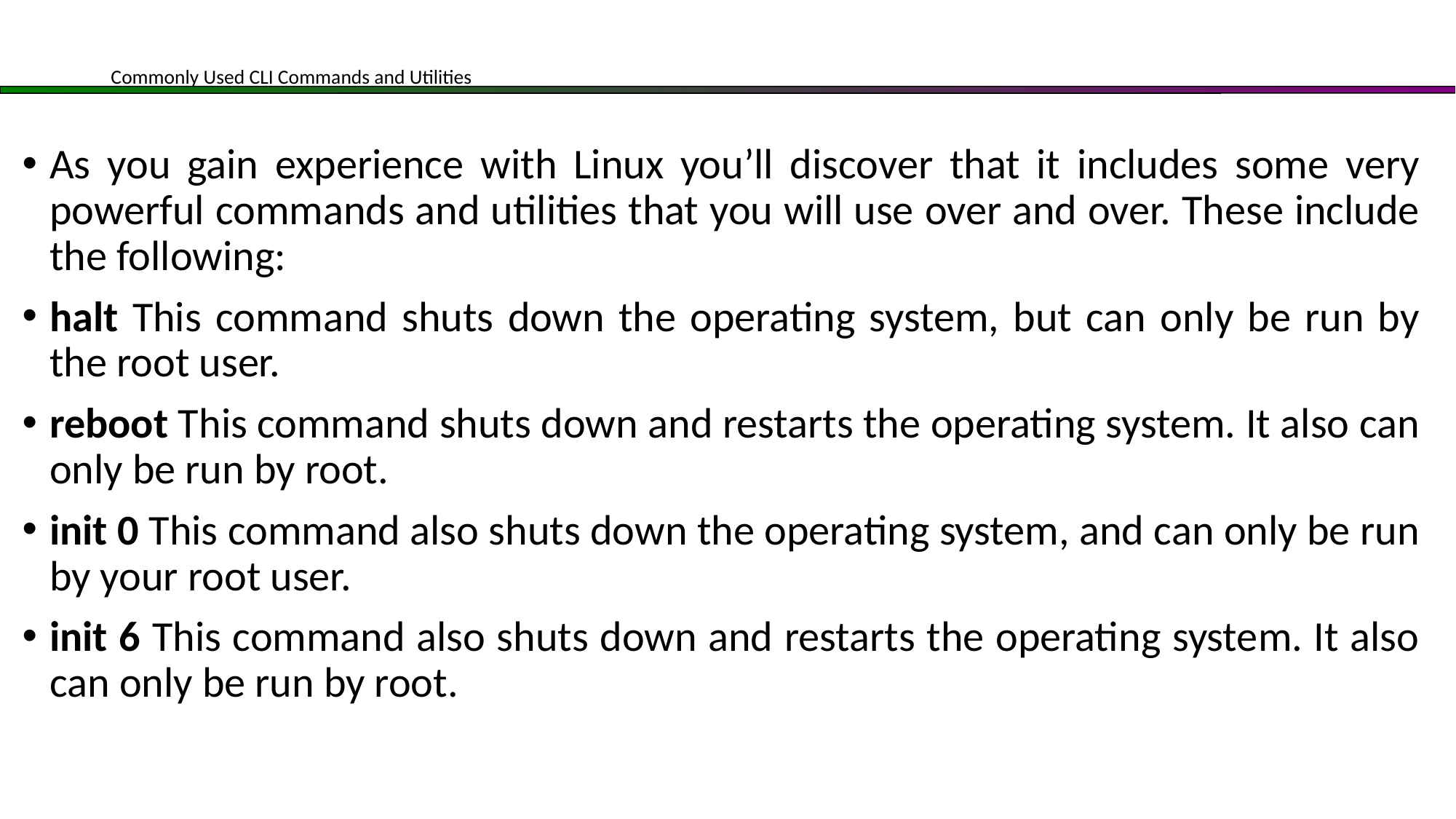

# Commonly Used CLI Commands and Utilities

As you gain experience with Linux you’ll discover that it includes some very powerful commands and utilities that you will use over and over. These include the following:
halt This command shuts down the operating system, but can only be run by the root user.
reboot This command shuts down and restarts the operating system. It also can only be run by root.
init 0 This command also shuts down the operating system, and can only be run by your root user.
init 6 This command also shuts down and restarts the operating system. It also can only be run by root.